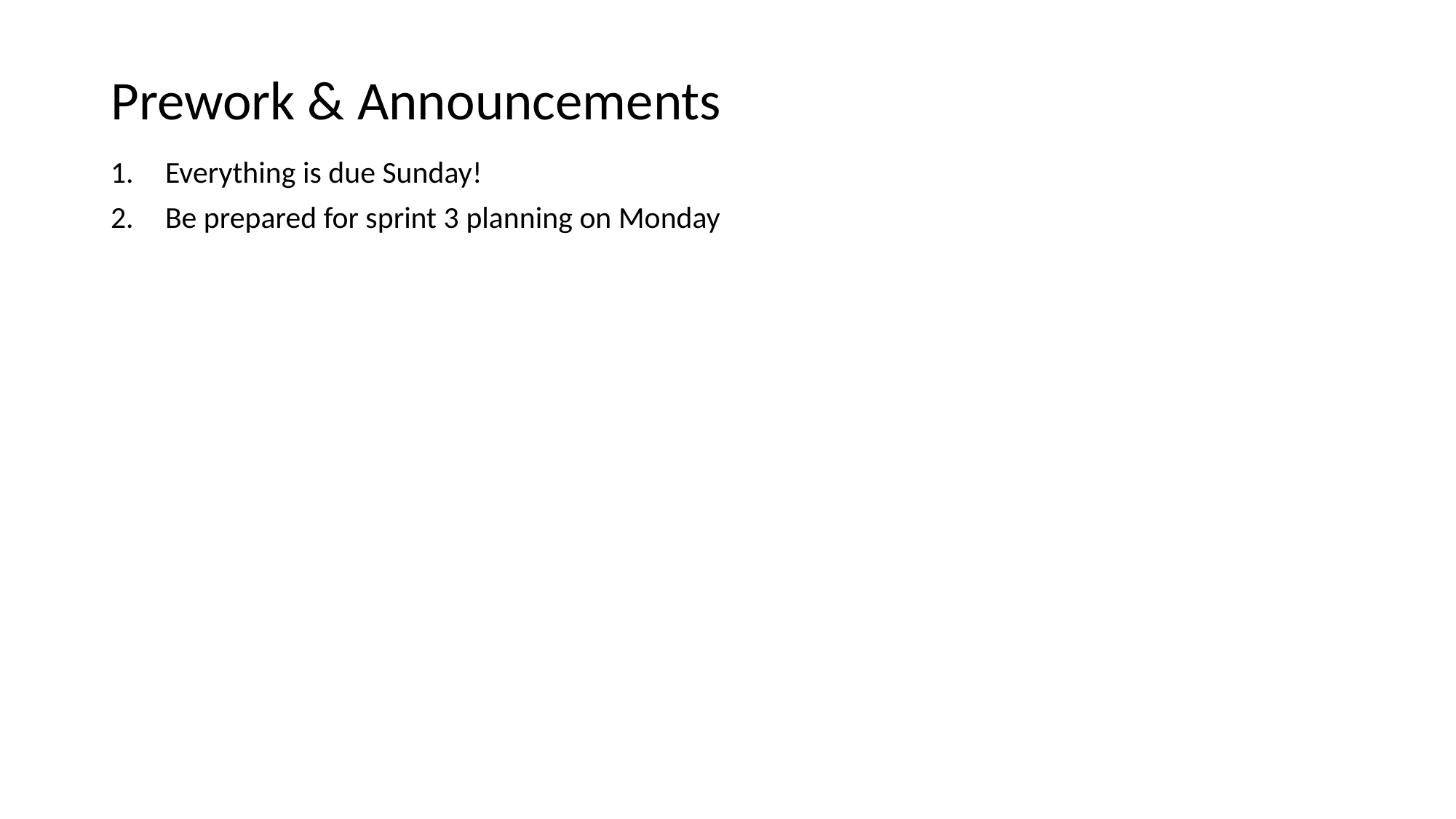

# Prework & Announcements
Everything is due Sunday!
Be prepared for sprint 3 planning on Monday